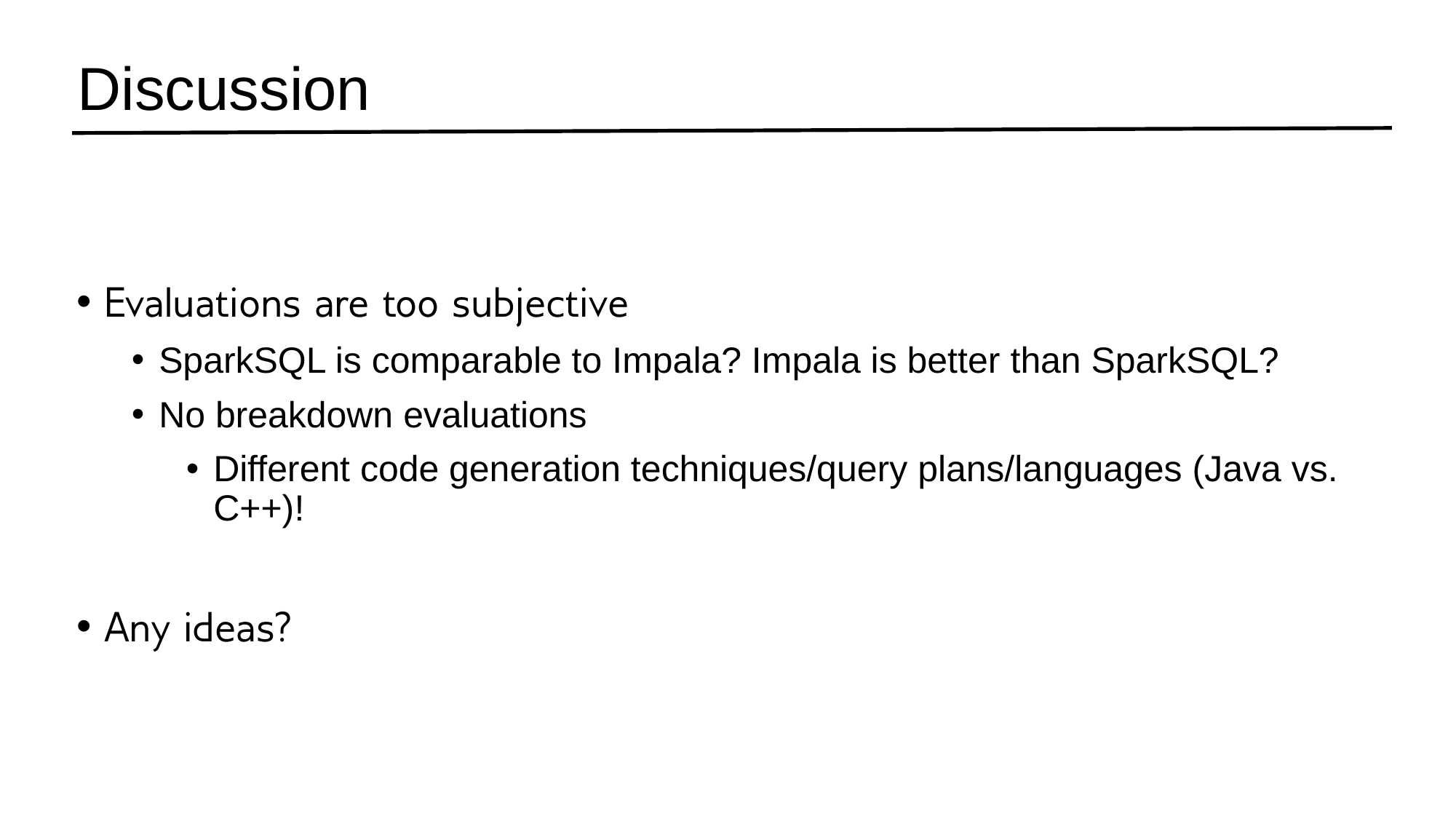

# Discussion

Evaluations are too subjective
SparkSQL is comparable to Impala? Impala is better than SparkSQL?
No breakdown evaluations
Different code generation techniques/query plans/languages (Java vs. C++)!

Any ideas?